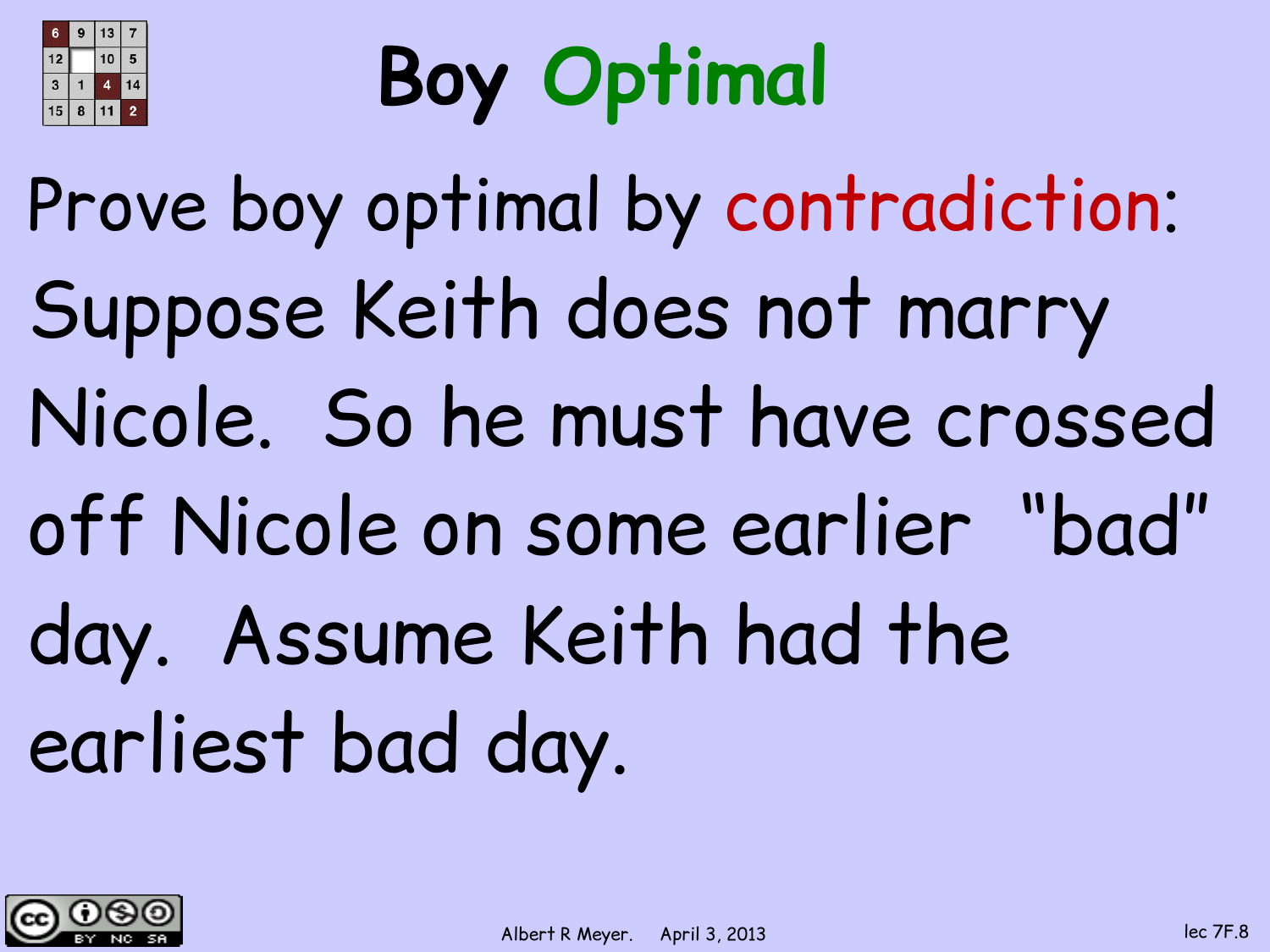

# Boy Optimal
Prove boy optimal by contradiction:
Suppose Keith does not marry
Nicole.  So he must have crossed
off Nicole on some earlier  “bad”
day.  Assume Keith had the
earliest bad day.
lec 7F.8